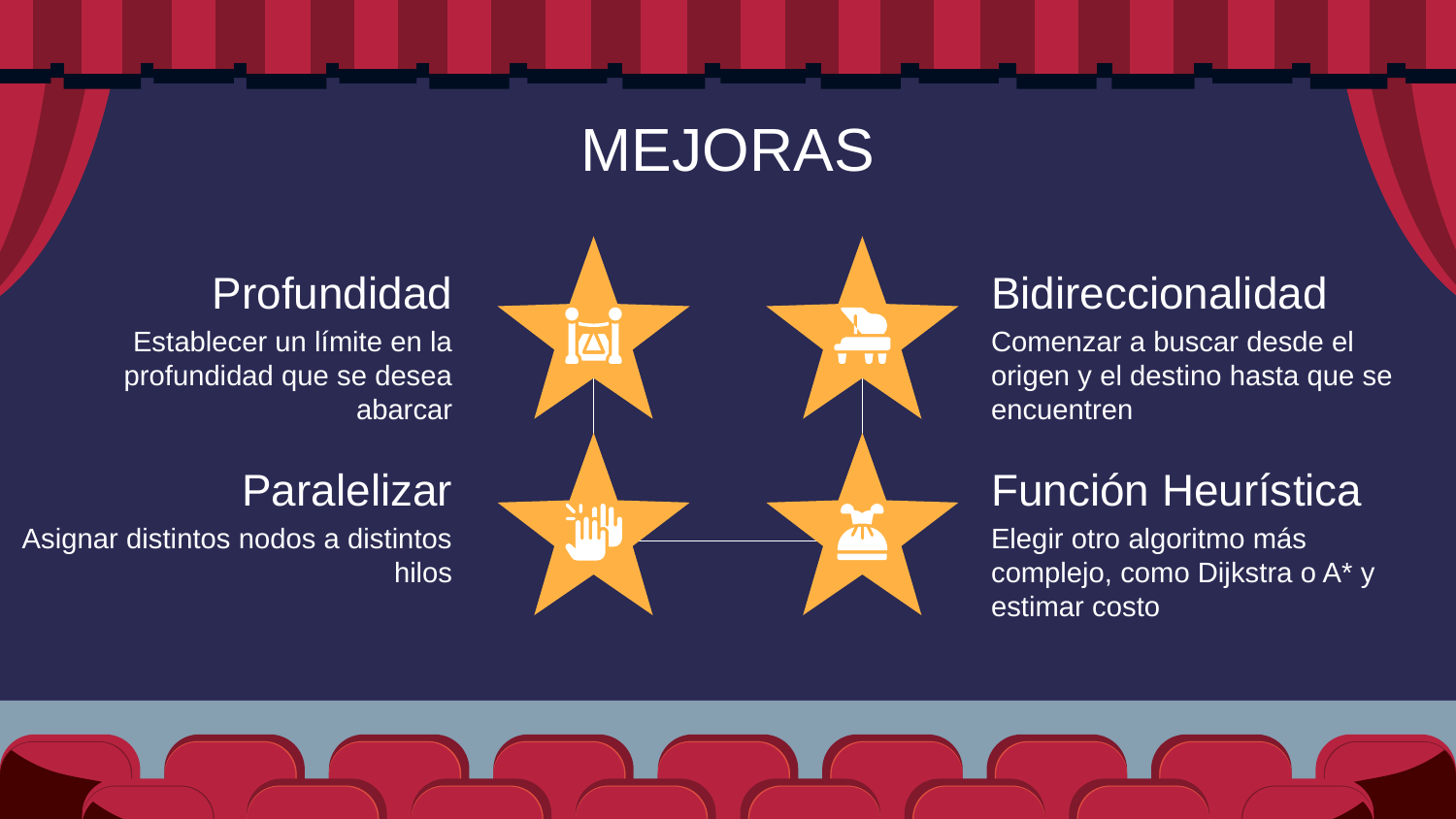

# MEJORAS

Profundidad
Establecer un límite en la profundidad que se desea abarcar
Bidireccionalidad
Comenzar a buscar desde el origen y el destino hasta que se encuentren

Paralelizar
Asignar distintos nodos a distintos hilos
Función Heurística
Elegir otro algoritmo más complejo, como Dijkstra o A* y estimar costo